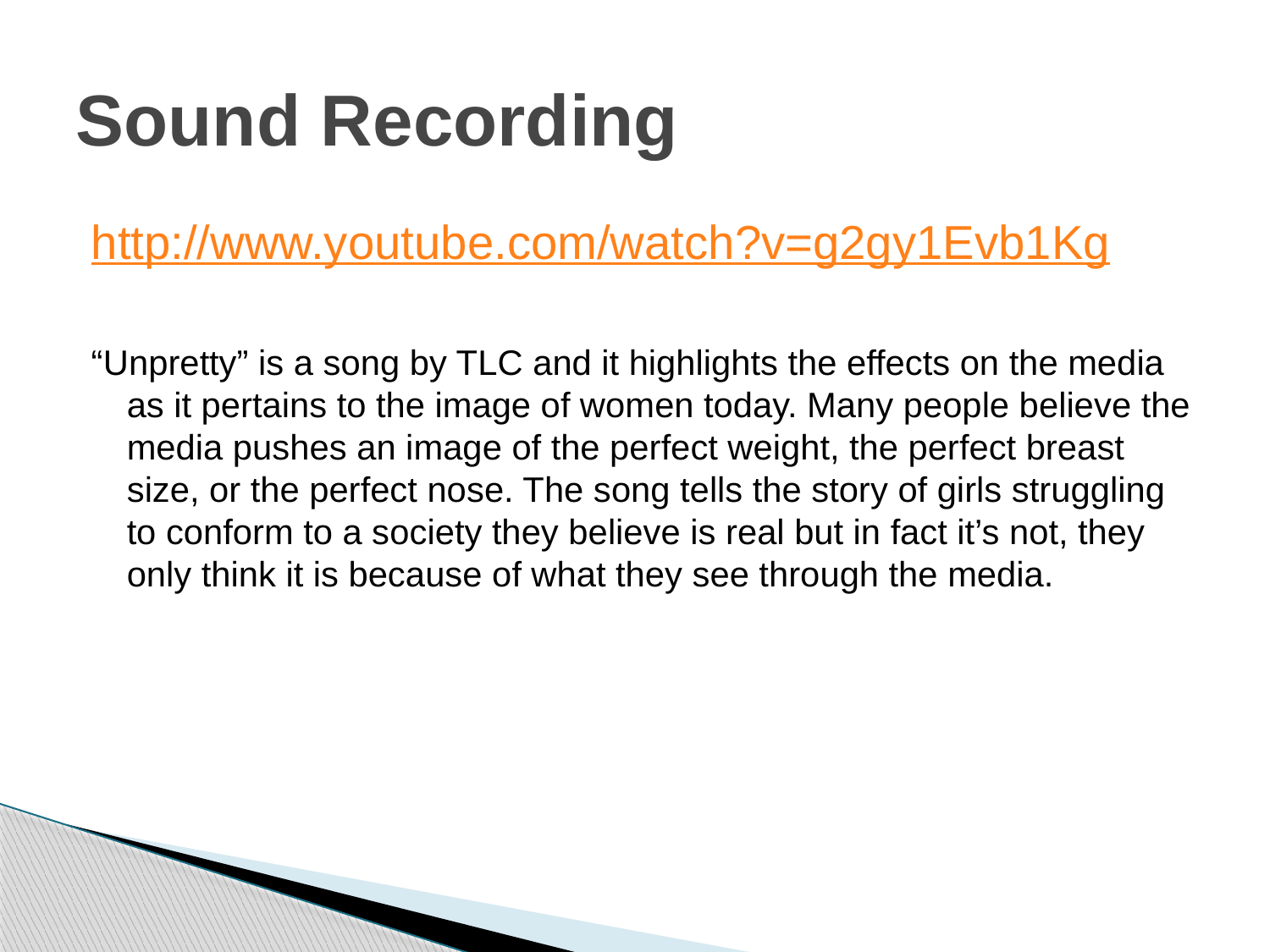

# Sound Recording
http://www.youtube.com/watch?v=g2gy1Evb1Kg

“Unpretty” is a song by TLC and it highlights the effects on the media as it pertains to the image of women today. Many people believe the media pushes an image of the perfect weight, the perfect breast size, or the perfect nose. The song tells the story of girls struggling to conform to a society they believe is real but in fact it’s not, they only think it is because of what they see through the media.